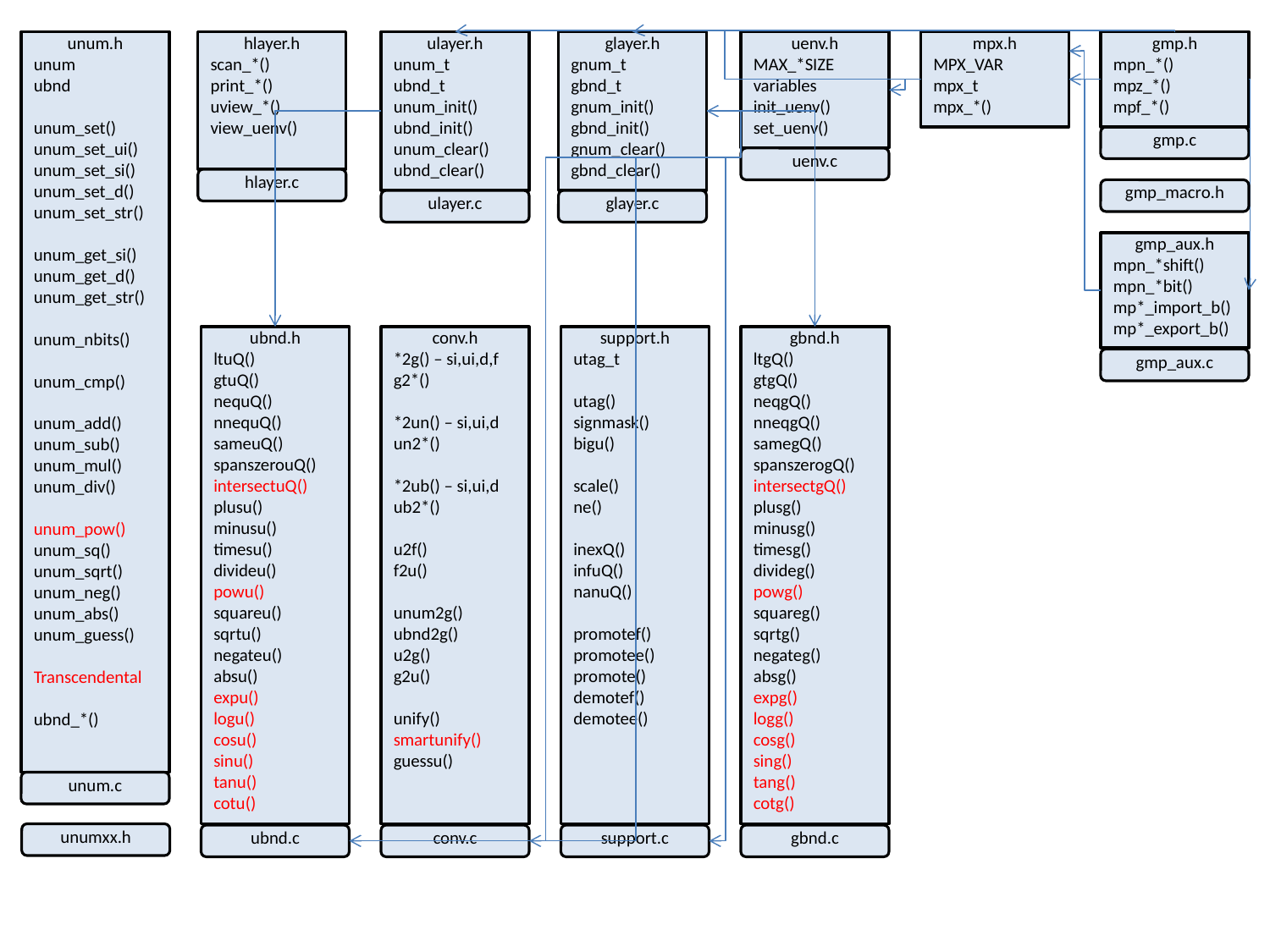

hlayer.h
glayer.h
unum.h
ulayer.h
uenv.h
mpx.h
gmp.h
unum
ubnd

unum_set()
unum_set_ui()
unum_set_si()
unum_set_d()
unum_set_str()

unum_get_si()
unum_get_d()
unum_get_str()

unum_nbits()

unum_cmp()

unum_add()
unum_sub()
unum_mul()
unum_div()

unum_pow()
unum_sq()
unum_sqrt()
unum_neg()
unum_abs()
unum_guess()

Transcendental

ubnd_*()
scan_*()
print_*()
uview_*()
view_uenv()
unum_t
ubnd_t
unum_init()
ubnd_init()
unum_clear()
ubnd_clear()
gnum_t
gbnd_t
gnum_init()
gbnd_init()
gnum_clear()
gbnd_clear()
MAX_*SIZE
variables
init_uenv()
set_uenv()
MPX_VAR
mpx_t
mpx_*()
mpn_*()
mpz_*()
mpf_*()
gmp.c
uenv.c
hlayer.c
gmp_macro.h
ulayer.c
glayer.c
gmp_aux.h
mpn_*shift()
mpn_*bit()
mp*_import_b()
mp*_export_b()
ubnd.h
conv.h
support.h
gbnd.h
ltuQ()
gtuQ()
nequQ()
nnequQ()
sameuQ()
spanszerouQ()
intersectuQ()
plusu()
minusu()
timesu()
divideu()
powu()
squareu()
sqrtu()
negateu()
absu()
expu()
logu()
cosu()
sinu()
tanu()
cotu()
*2g() – si,ui,d,f
g2*()

*2un() – si,ui,d
un2*()

*2ub() – si,ui,d
ub2*()

u2f()
f2u()

unum2g()
ubnd2g()
u2g()
g2u()

unify()
smartunify()
guessu()
utag_t

utag()
signmask()
bigu()

scale()
ne()

inexQ()
infuQ()
nanuQ()

promotef()
promotee()
promote()
demotef()
demotee()
ltgQ()
gtgQ()
neqgQ()
nneqgQ()
samegQ()
spanszerogQ()
intersectgQ()
plusg()
minusg()
timesg()
divideg()
powg()
squareg()
sqrtg()
negateg()
absg()
expg()
logg()
cosg()
sing()
tang()
cotg()
gmp_aux.c
unum.c
unumxx.h
ubnd.c
conv.c
support.c
gbnd.c